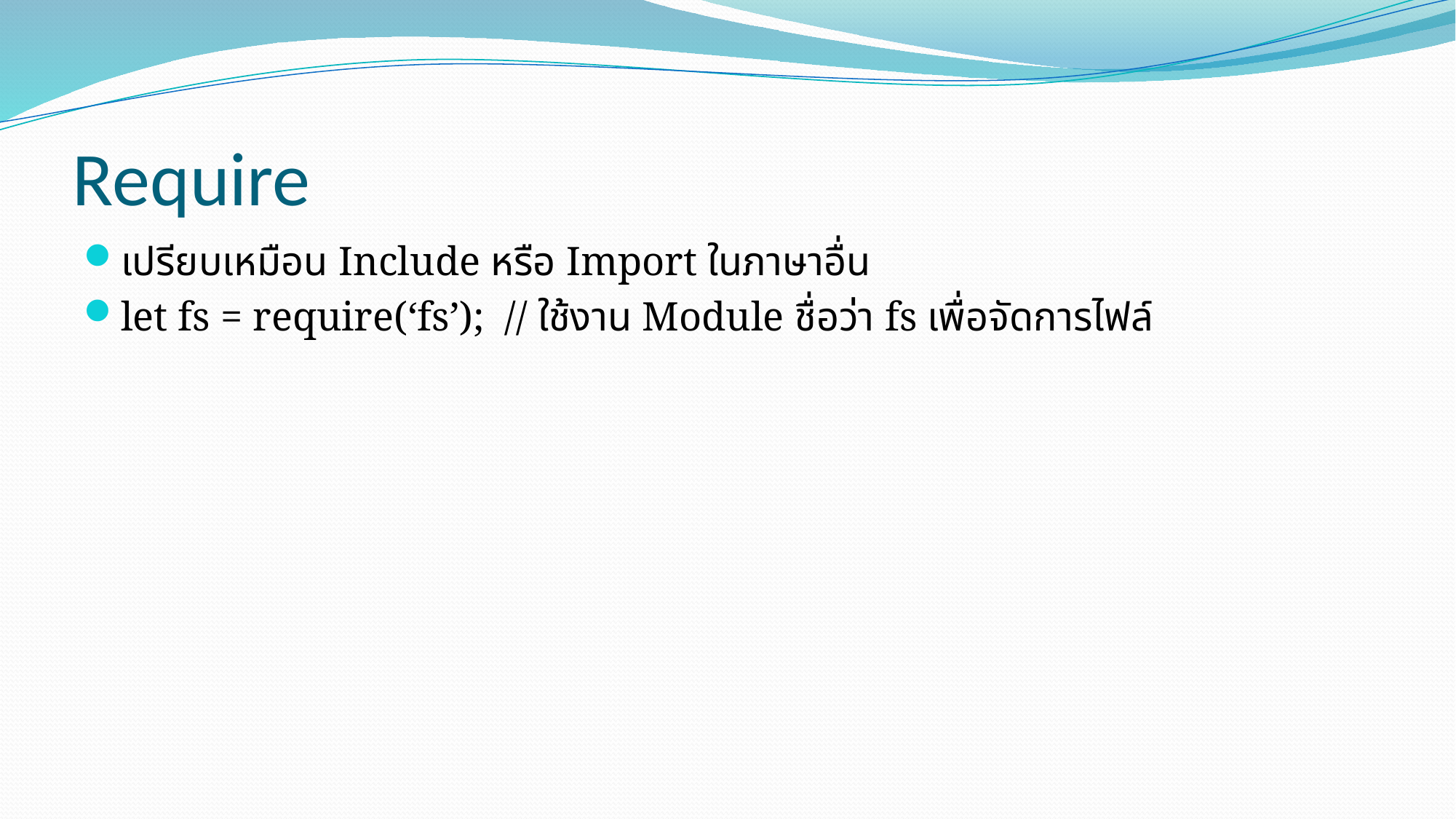

# Require
เปรียบเหมือน Include หรือ Import ในภาษาอื่น
let fs = require(‘fs’);  // ใช้งาน Module ชื่อว่า fs เพื่อจัดการไฟล์